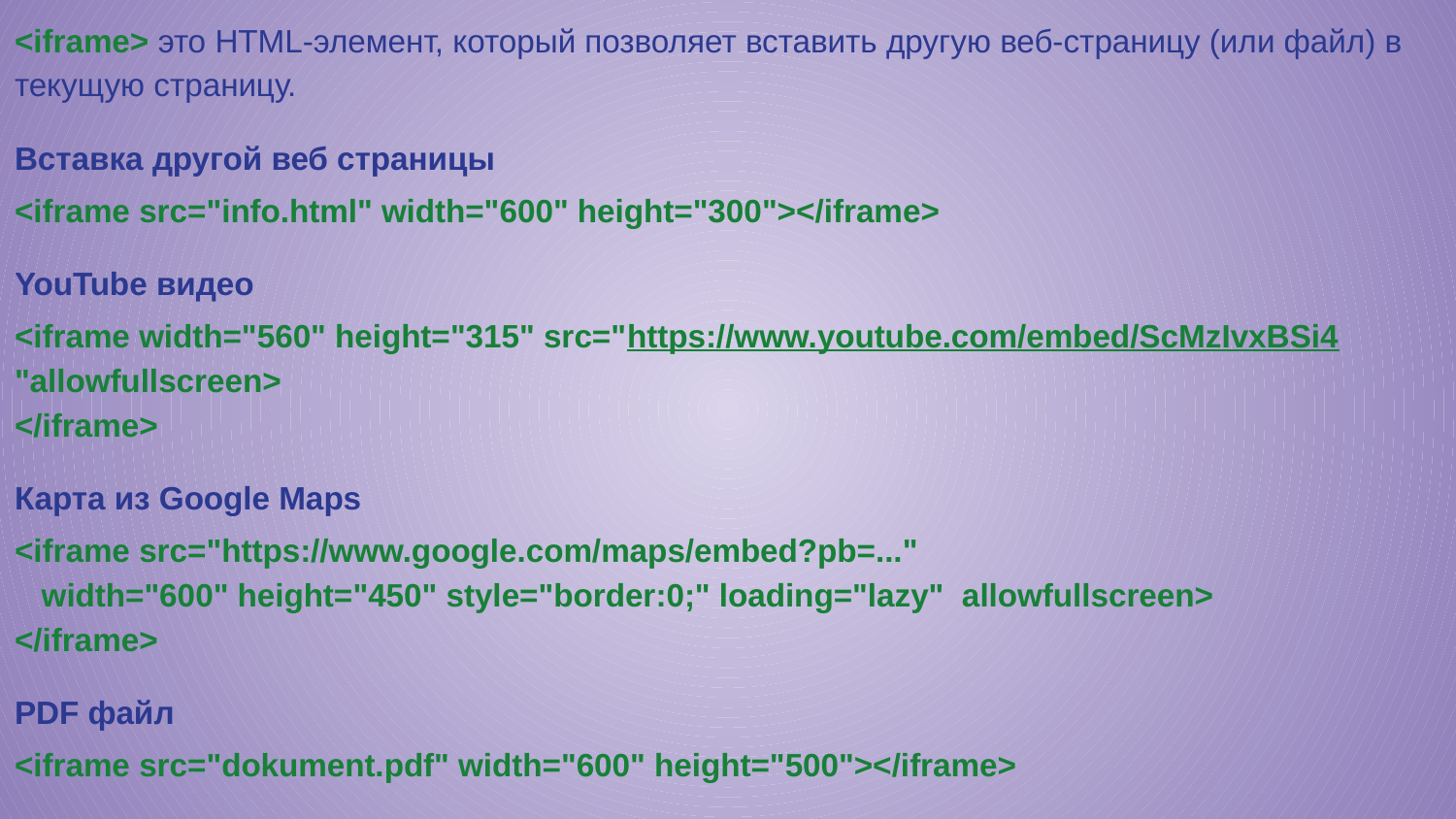

<iframe> это HTML-элемент, который позволяет вставить другую веб-страницу (или файл) в текущую страницу.
Вставка другой веб страницы
<iframe src="info.html" width="600" height="300"></iframe>
YouTube видео
<iframe width="560" height="315" src="https://www.youtube.com/embed/ScMzIvxBSi4"allowfullscreen>
</iframe>
Карта из Google Maps
<iframe src="https://www.google.com/maps/embed?pb=..."
   width="600" height="450" style="border:0;" loading="lazy"  allowfullscreen>
</iframe>
PDF файл
<iframe src="dokument.pdf" width="600" height="500"></iframe>